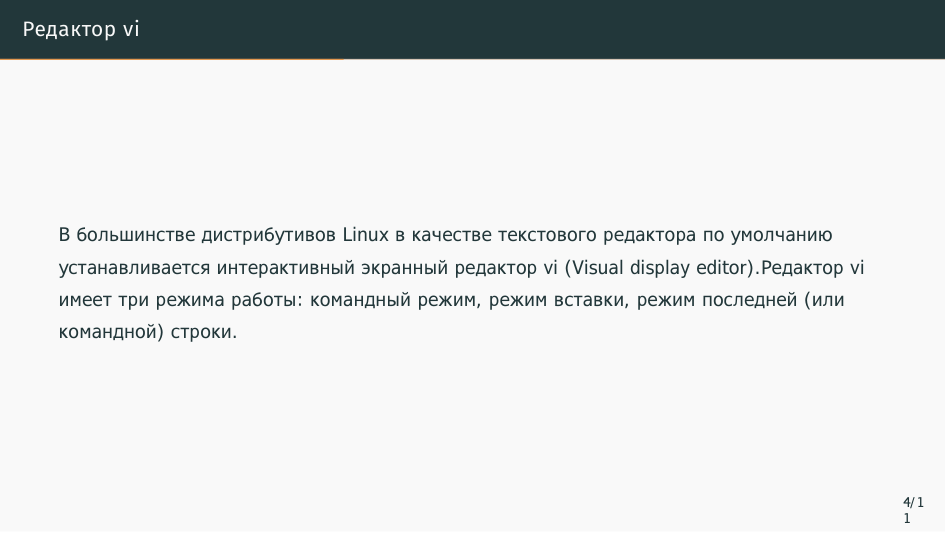

Редактор vi

В большинстве дистрибутивов Linux в качестве текстового редактора по умолчанию устанавливается интерактивный экранный редактор vi (Visual display editor).Редактор vi имеет три режима работы: командный режим, режим вставки, режим последней (или командной) строки.
4/11